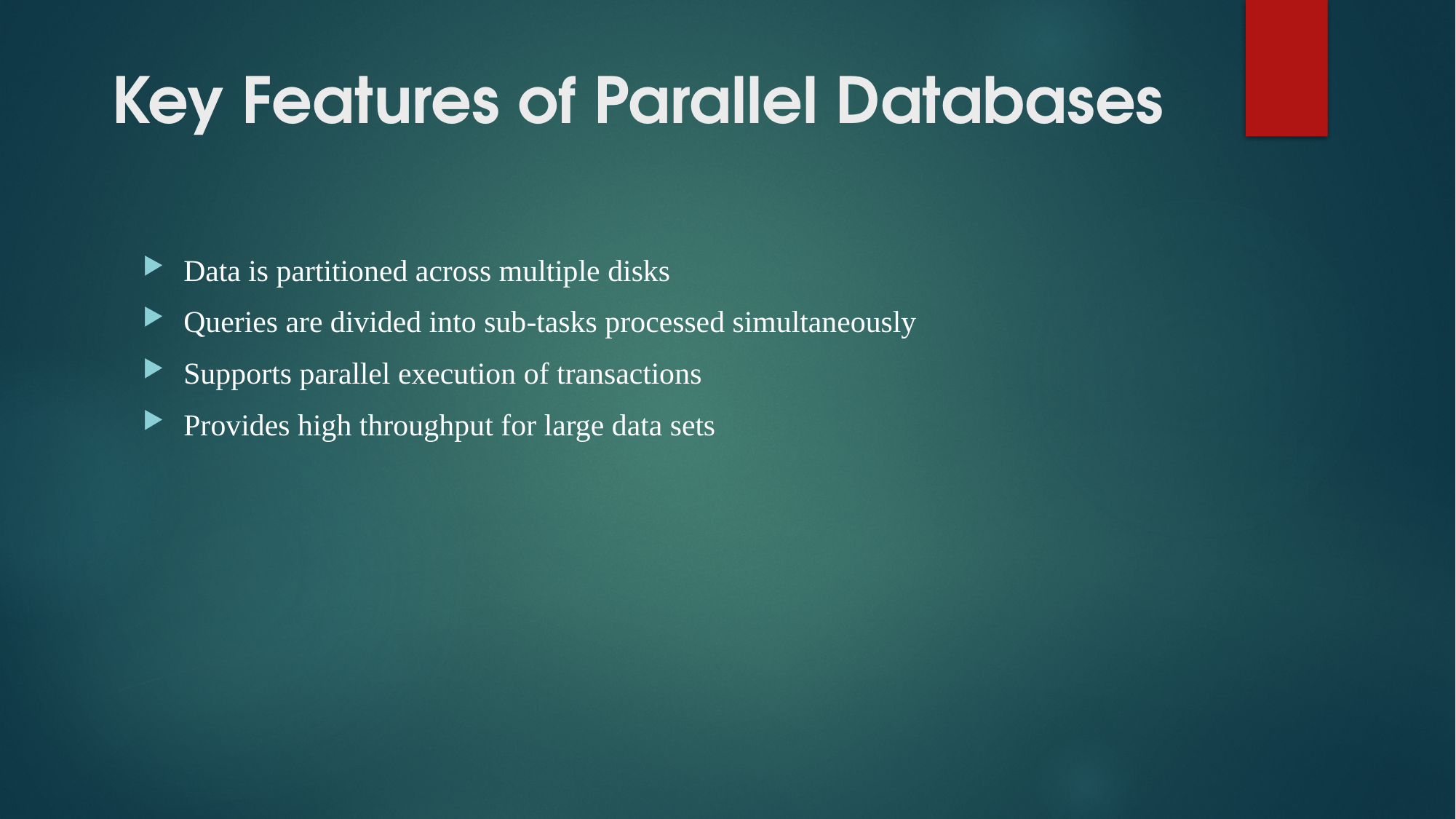

# Key Features of Parallel Databases
Data is partitioned across multiple disks
Queries are divided into sub-tasks processed simultaneously
Supports parallel execution of transactions
Provides high throughput for large data sets